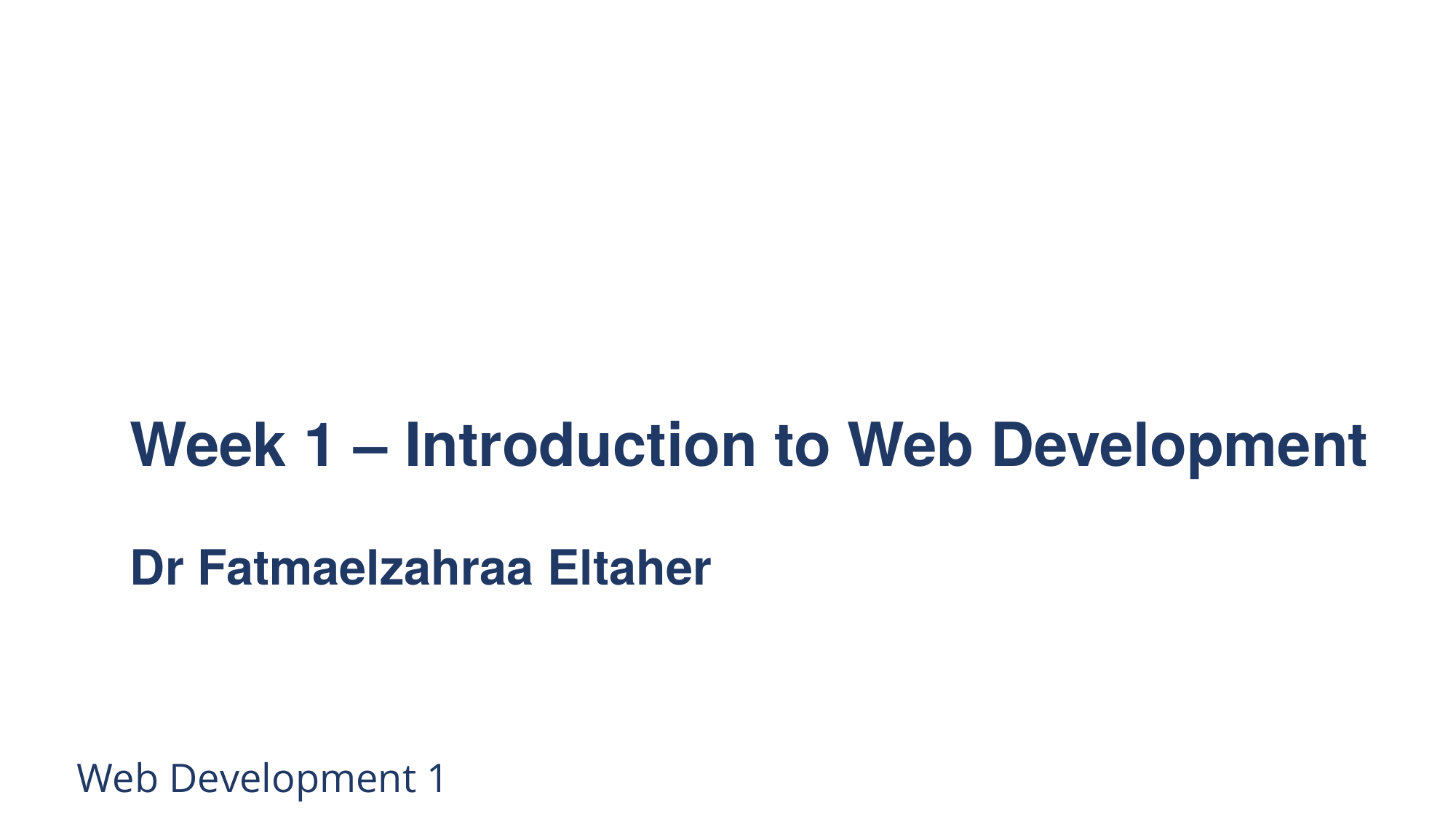

Title
Week 1 – Introduction to Web Development

Dr Fatmaelzahraa Eltaher
Date, Module name, Lesson number
Web Development 1